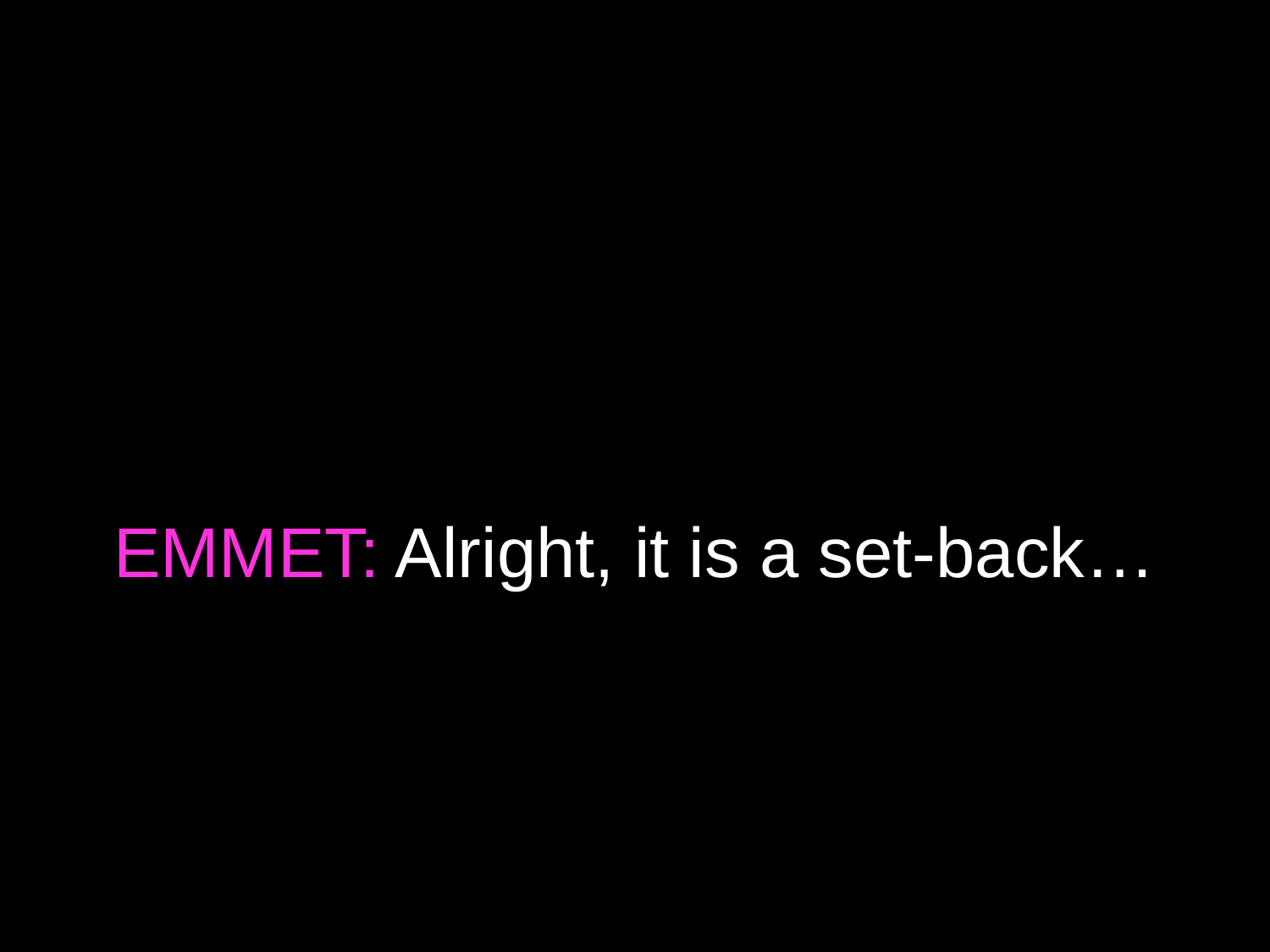

# EMMET: Alright, it is a set-back…